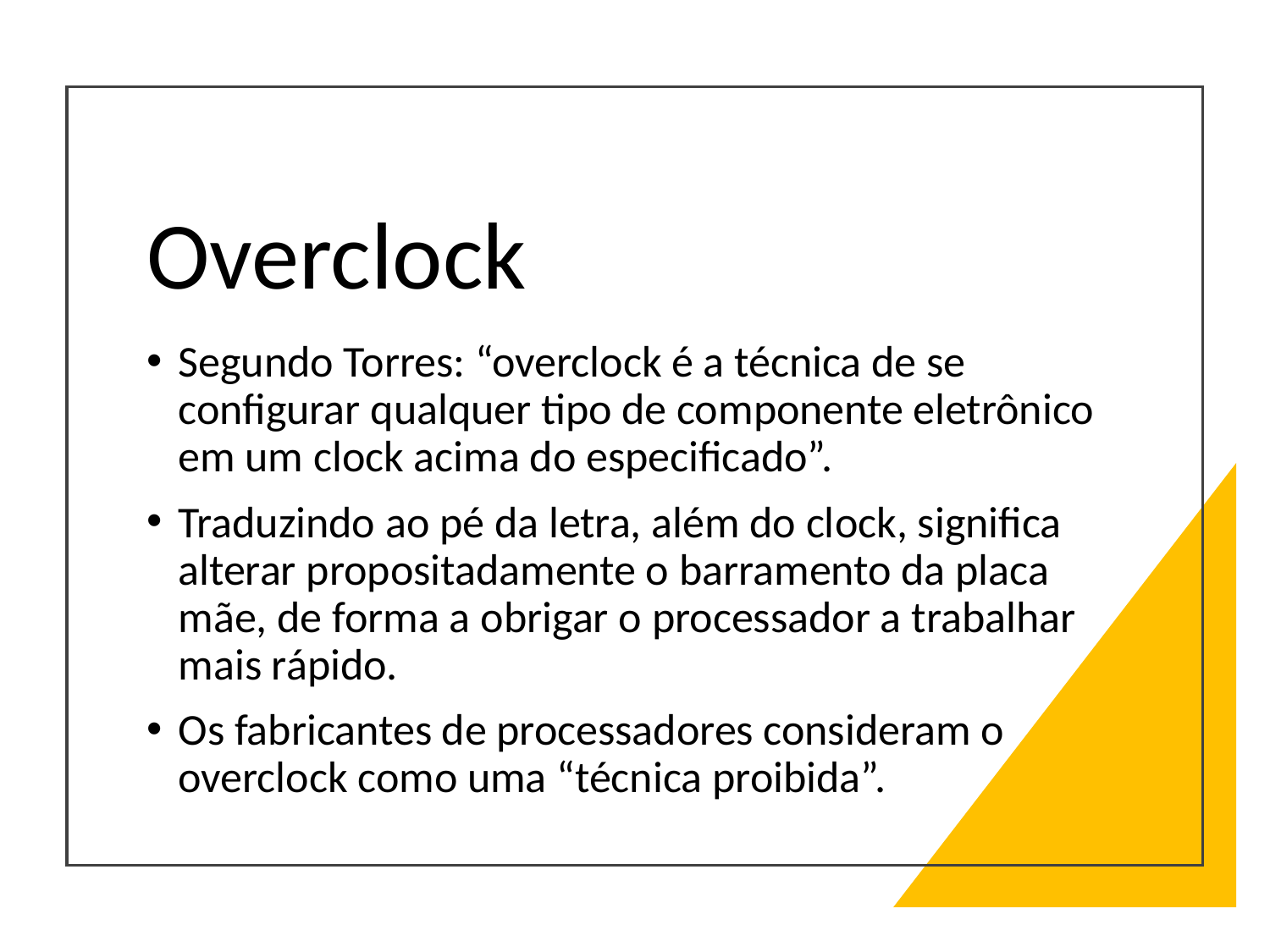

# Overclock
Segundo Torres: “overclock é a técnica de se configurar qualquer tipo de componente eletrônico em um clock acima do especificado”.
Traduzindo ao pé da letra, além do clock, significa alterar propositadamente o barramento da placa mãe, de forma a obrigar o processador a trabalhar mais rápido.
Os fabricantes de processadores consideram o overclock como uma “técnica proibida”.